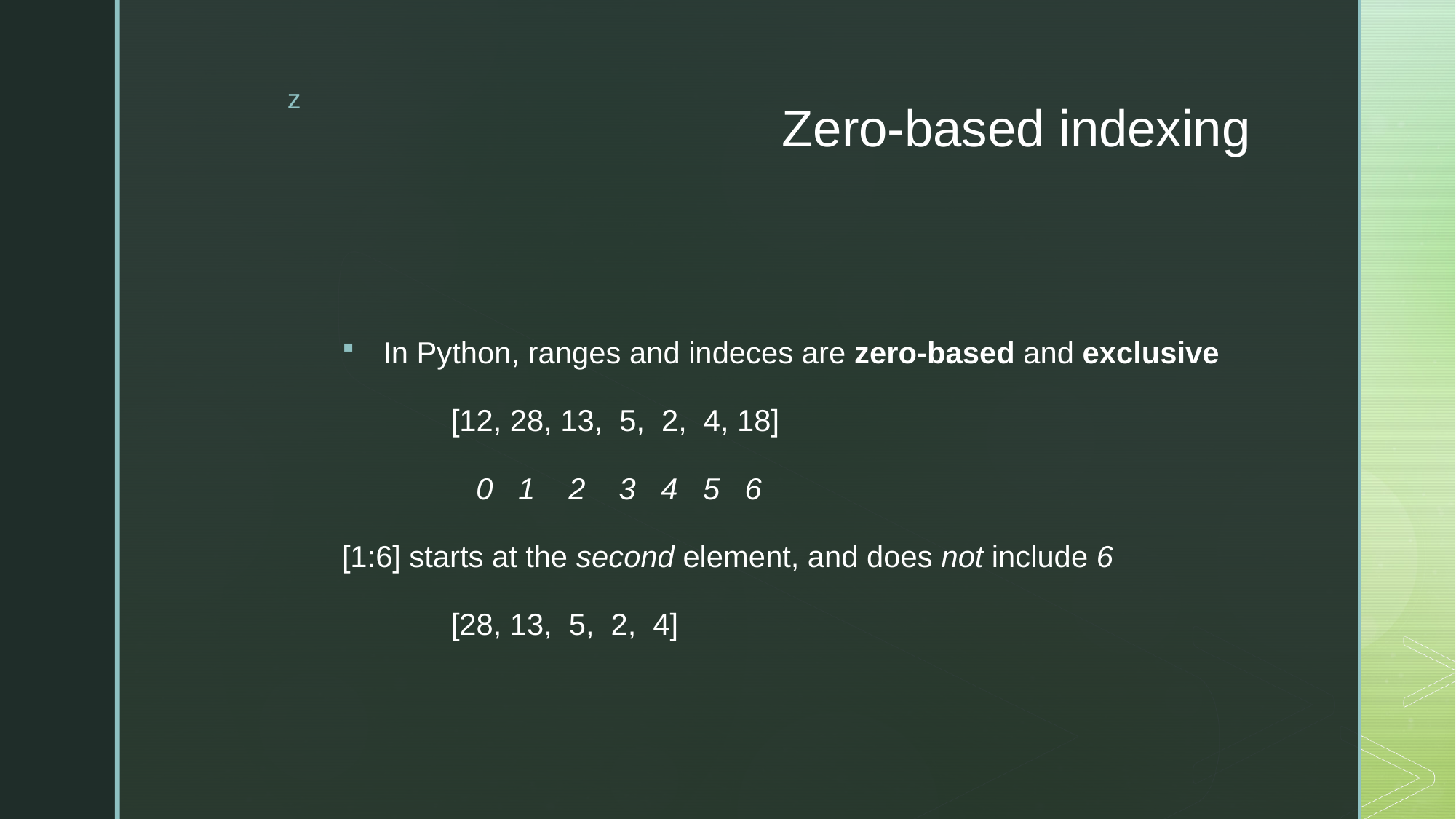

# Zero-based indexing
In Python, ranges and indeces are zero-based and exclusive
	[12, 28, 13,  5,  2,  4, 18]
	   0   1    2    3   4   5   6
[1:6] starts at the second element, and does not include 6
	[28, 13,  5,  2,  4]